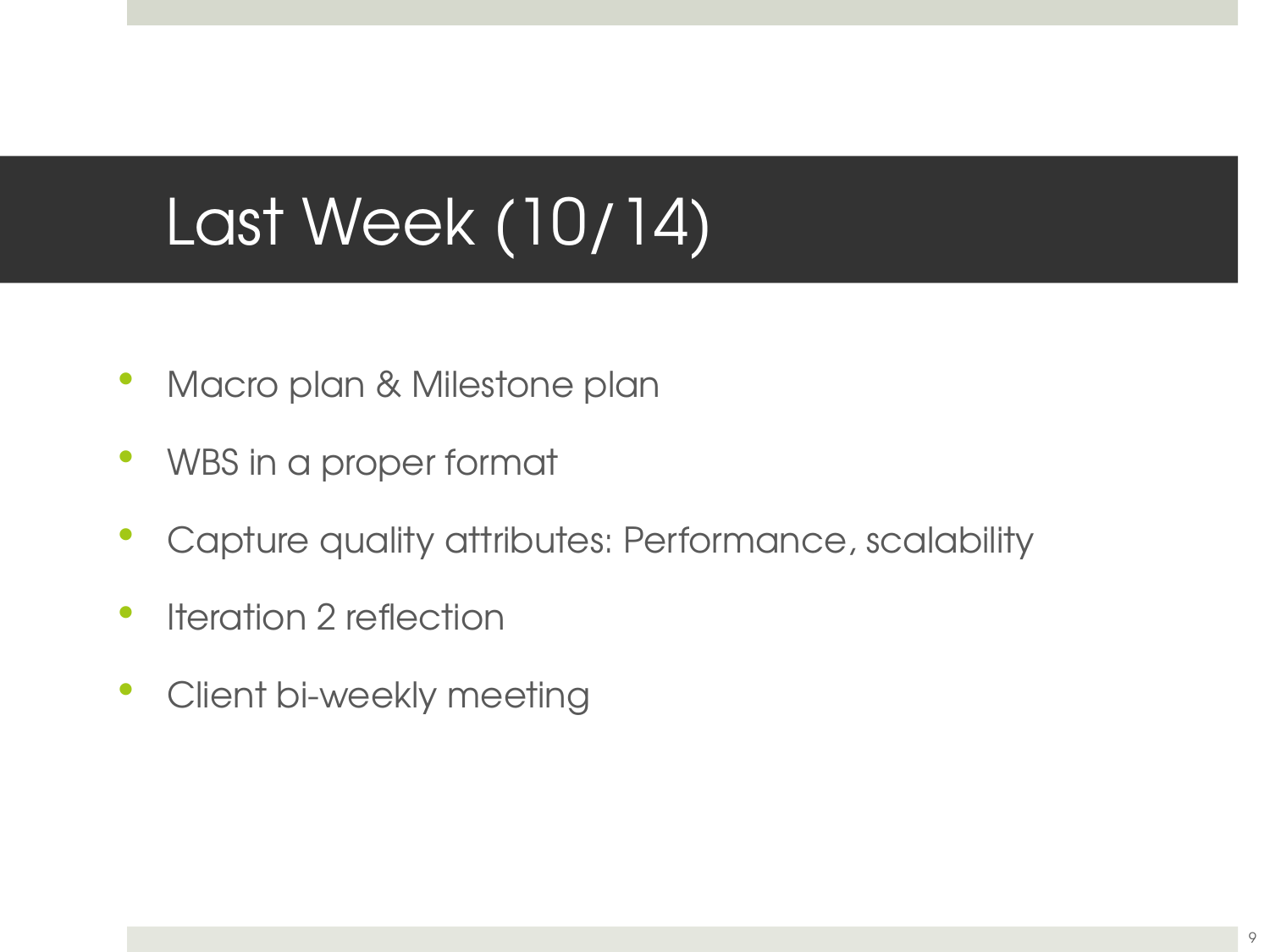

# Last Week (10/14)
Macro plan & Milestone plan
WBS in a proper format
Capture quality attributes: Performance, scalability
Iteration 2 reflection
Client bi-weekly meeting

9